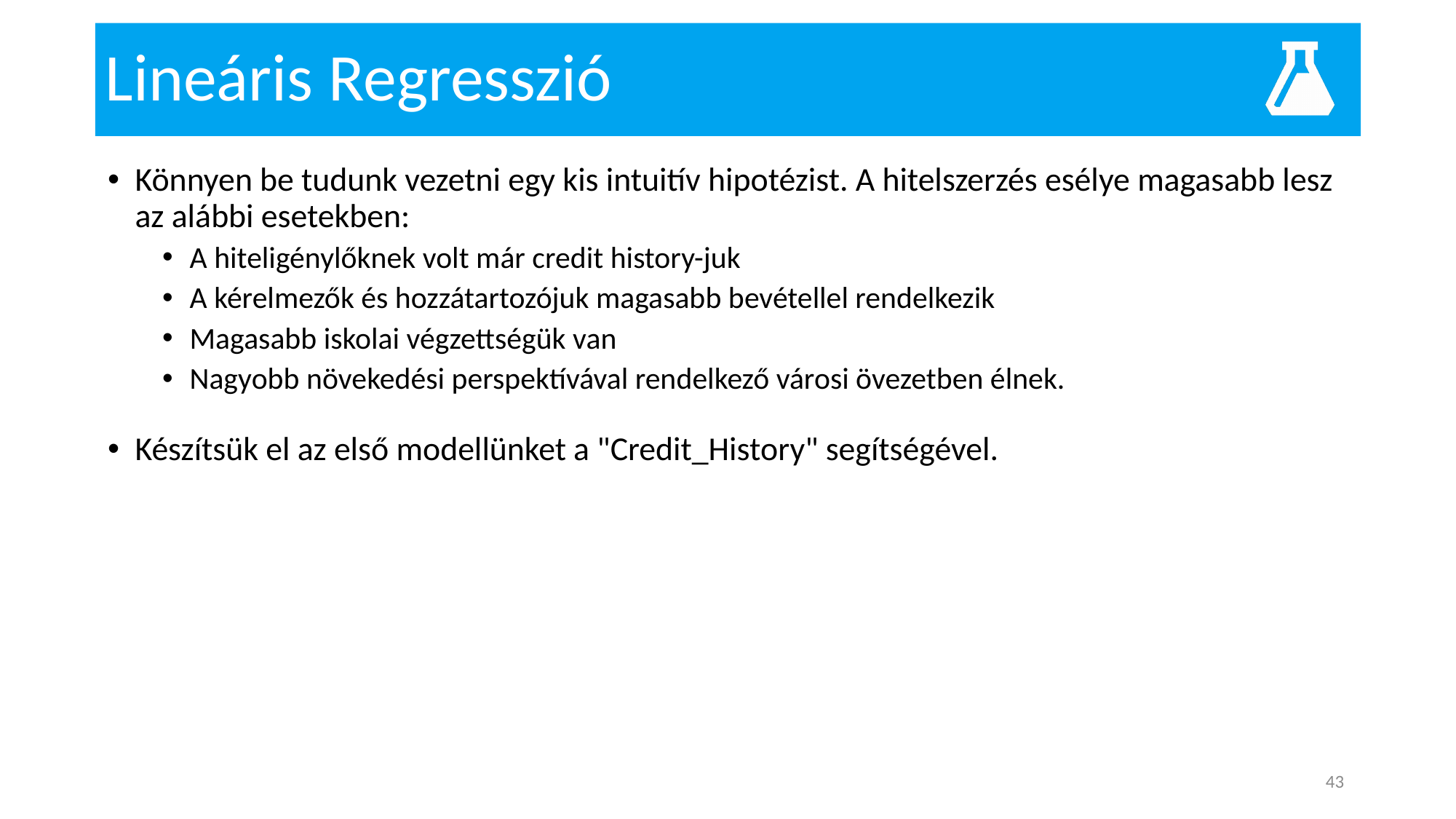

# Lineáris Regresszió
Könnyen be tudunk vezetni egy kis intuitív hipotézist. A hitelszerzés esélye magasabb lesz az alábbi esetekben:
A hiteligénylőknek volt már credit history-juk
A kérelmezők és hozzátartozójuk magasabb bevétellel rendelkezik
Magasabb iskolai végzettségük van
Nagyobb növekedési perspektívával rendelkező városi övezetben élnek.

Készítsük el az első modellünket a "Credit_History" segítségével.

43